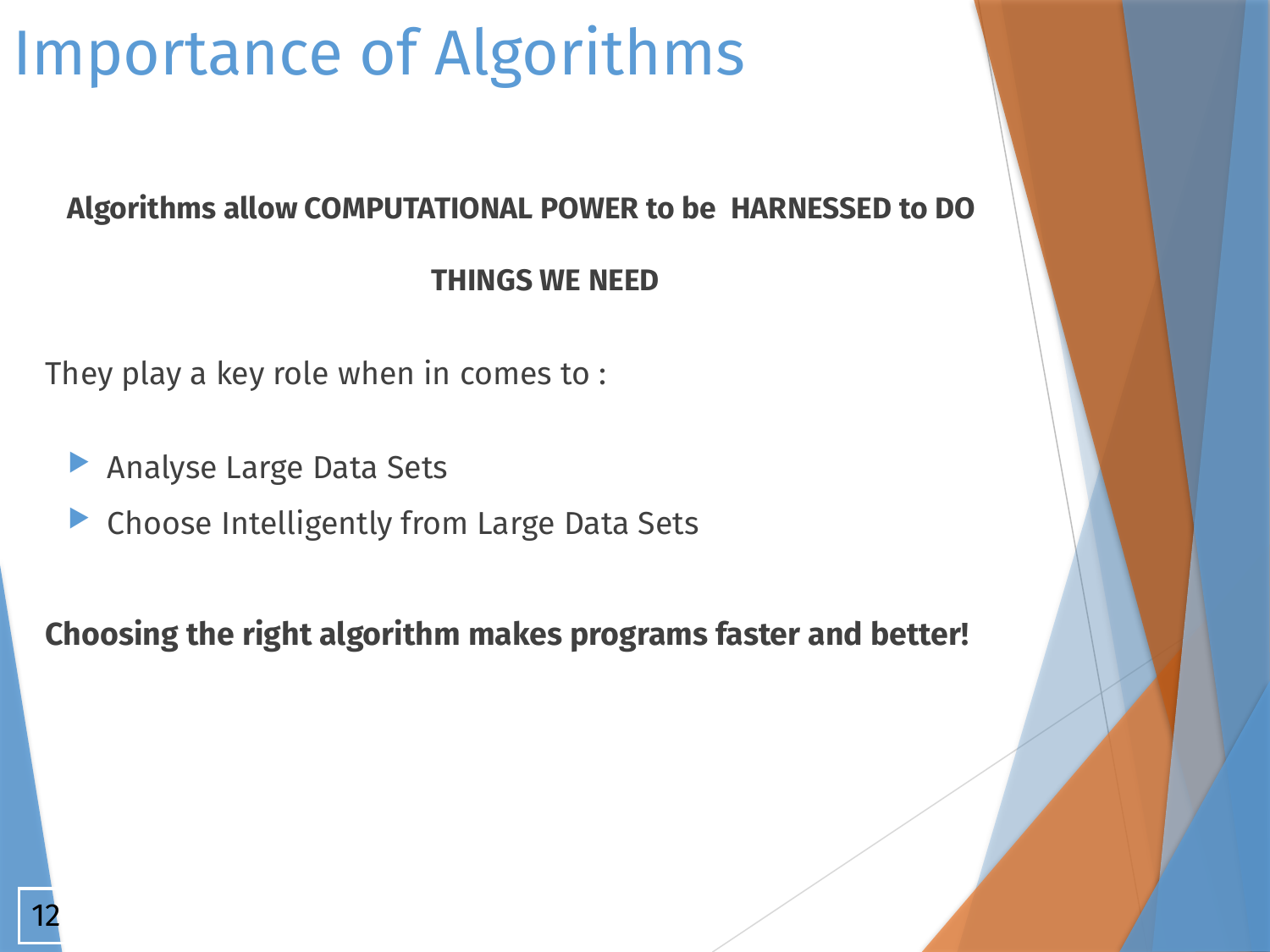

Importance of Algorithms
Algorithms allow COMPUTATIONAL POWER to be  HARNESSED to DO THINGS WE NEED
They play a key role when in comes to :
Analyse Large Data Sets
Choose Intelligently from Large Data Sets

Choosing the right algorithm makes programs faster and better!

12